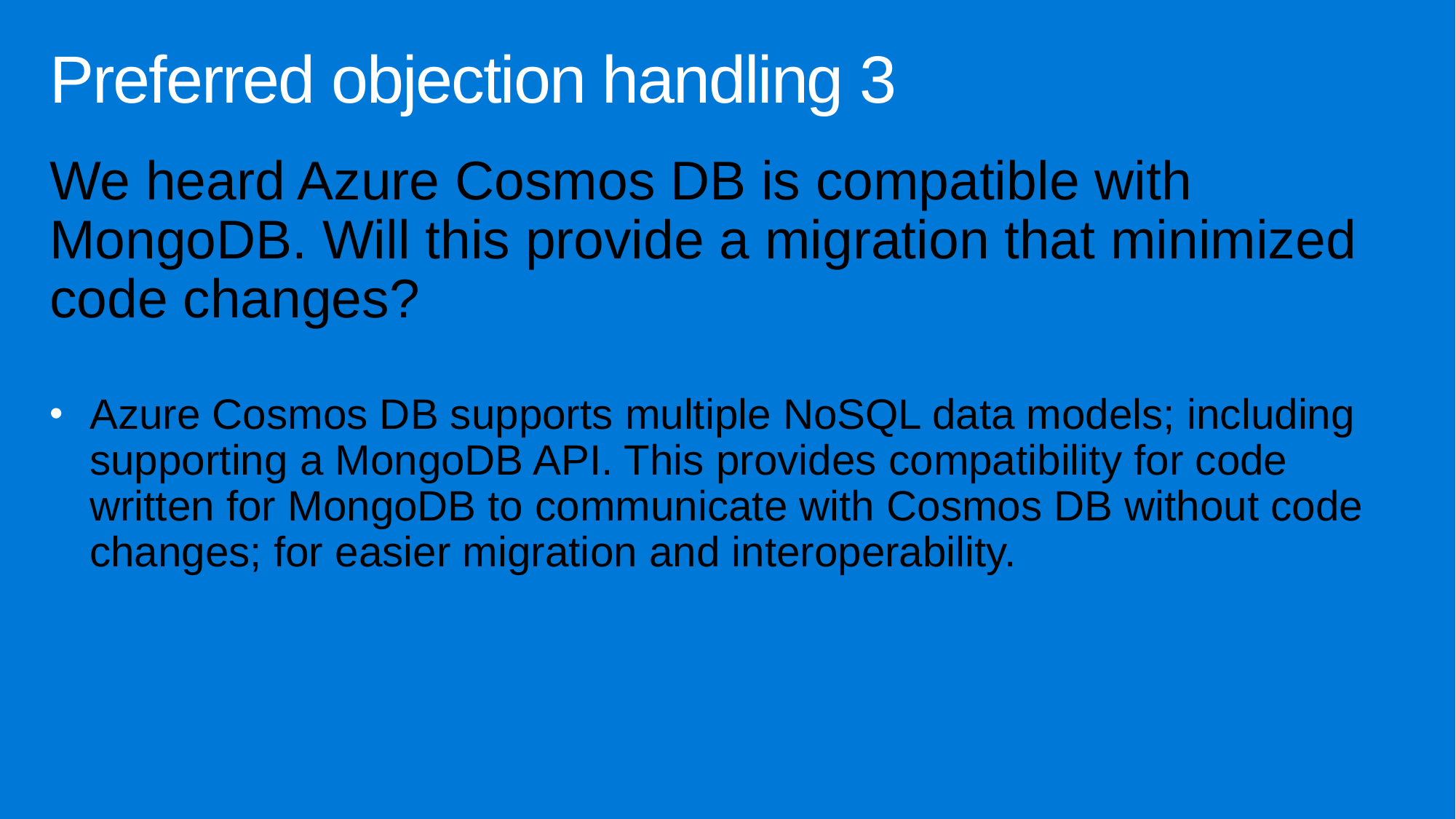

# Preferred objection handling 3
We heard Azure Cosmos DB is compatible with MongoDB. Will this provide a migration that minimized code changes?

Azure Cosmos DB supports multiple NoSQL data models; including supporting a MongoDB API. This provides compatibility for code written for MongoDB to communicate with Cosmos DB without code changes; for easier migration and interoperability.